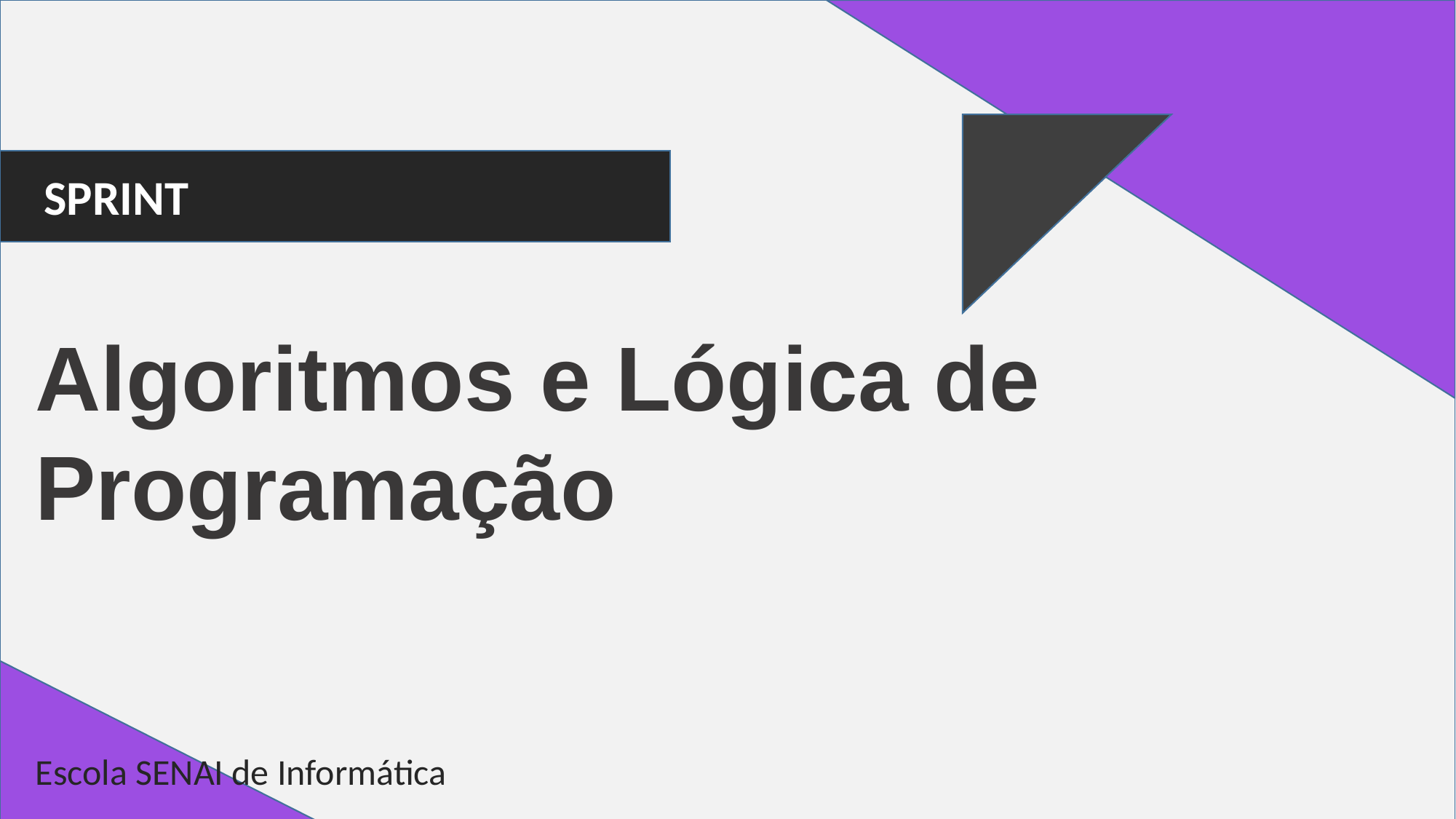

SPRINT
Algoritmos e Lógica de Programação

Escola SENAI de Informática